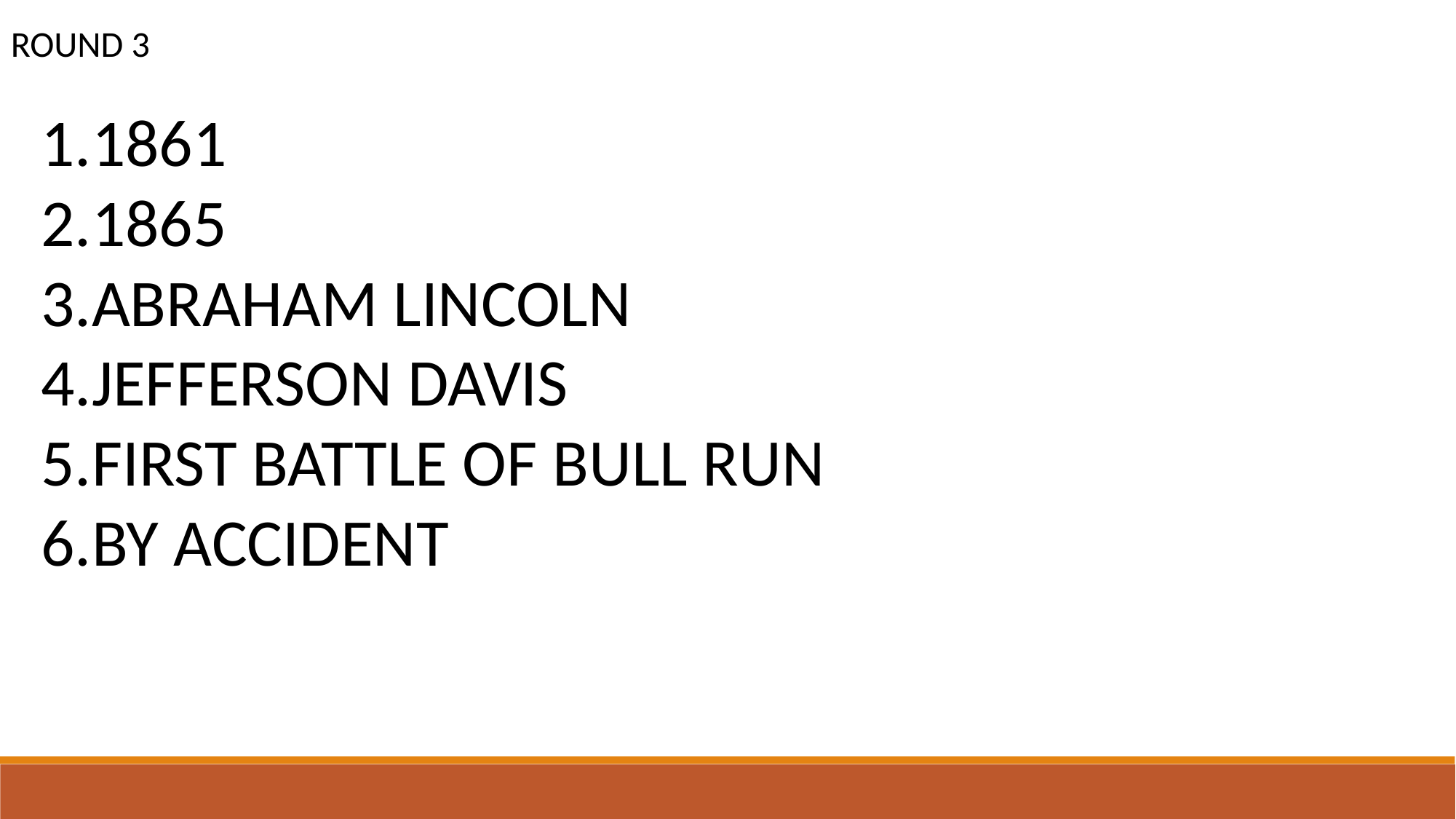

ROUND 3
1861
1865
ABRAHAM LINCOLN
JEFFERSON DAVIS
FIRST BATTLE OF BULL RUN
BY ACCIDENT